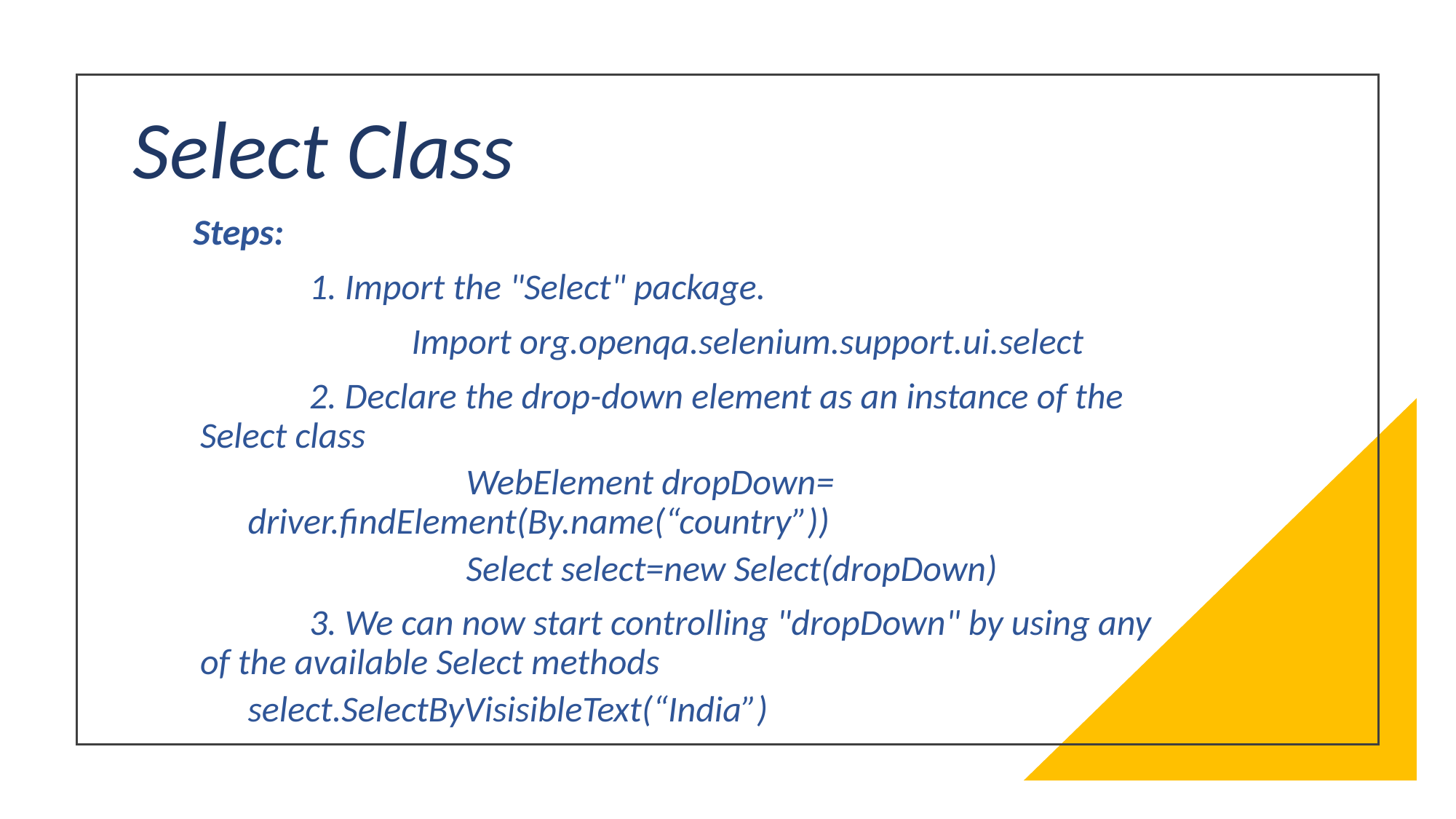

# Select Class
Steps:
	1. Import the "Select" package.
		Import org.openqa.selenium.support.ui.select
	2. Declare the drop-down element as an instance of the Select class
		WebElement dropDown= driver.findElement(By.name(“country”))
		Select select=new Select(dropDown)
	3. We can now start controlling "dropDown" by using any of the available Select methods
select.SelectByVisisibleText(“India”)